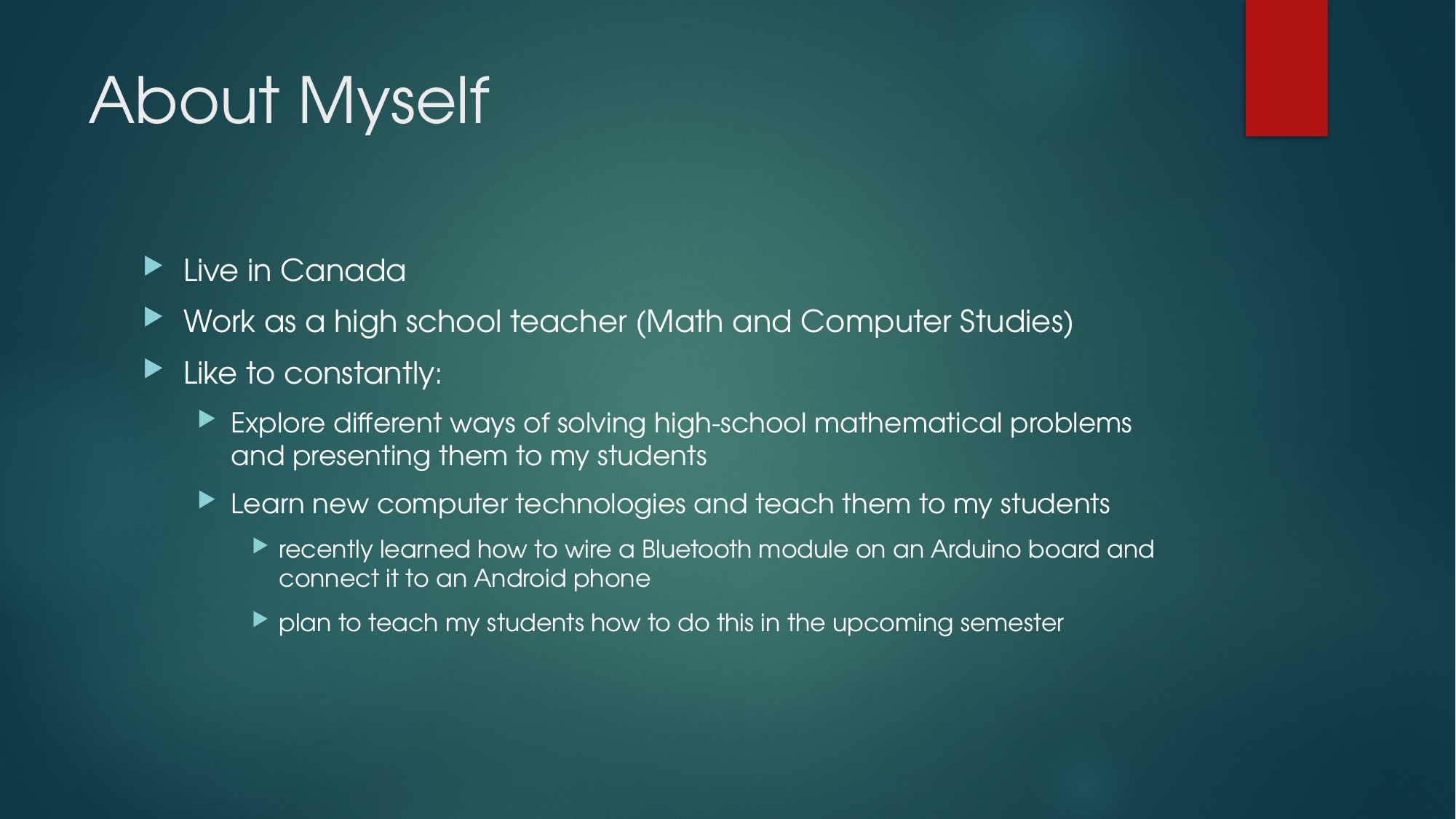

# About Myself
Live in Canada
Work as a high school teacher (Math and Computer Studies)
Like to constantly:
Explore different ways of solving high-school mathematical problems and presenting them to my students
Learn new computer technologies and teach them to my students
recently learned how to wire a Bluetooth module on an Arduino board and connect it to an Android phone
plan to teach my students how to do this in the upcoming semester